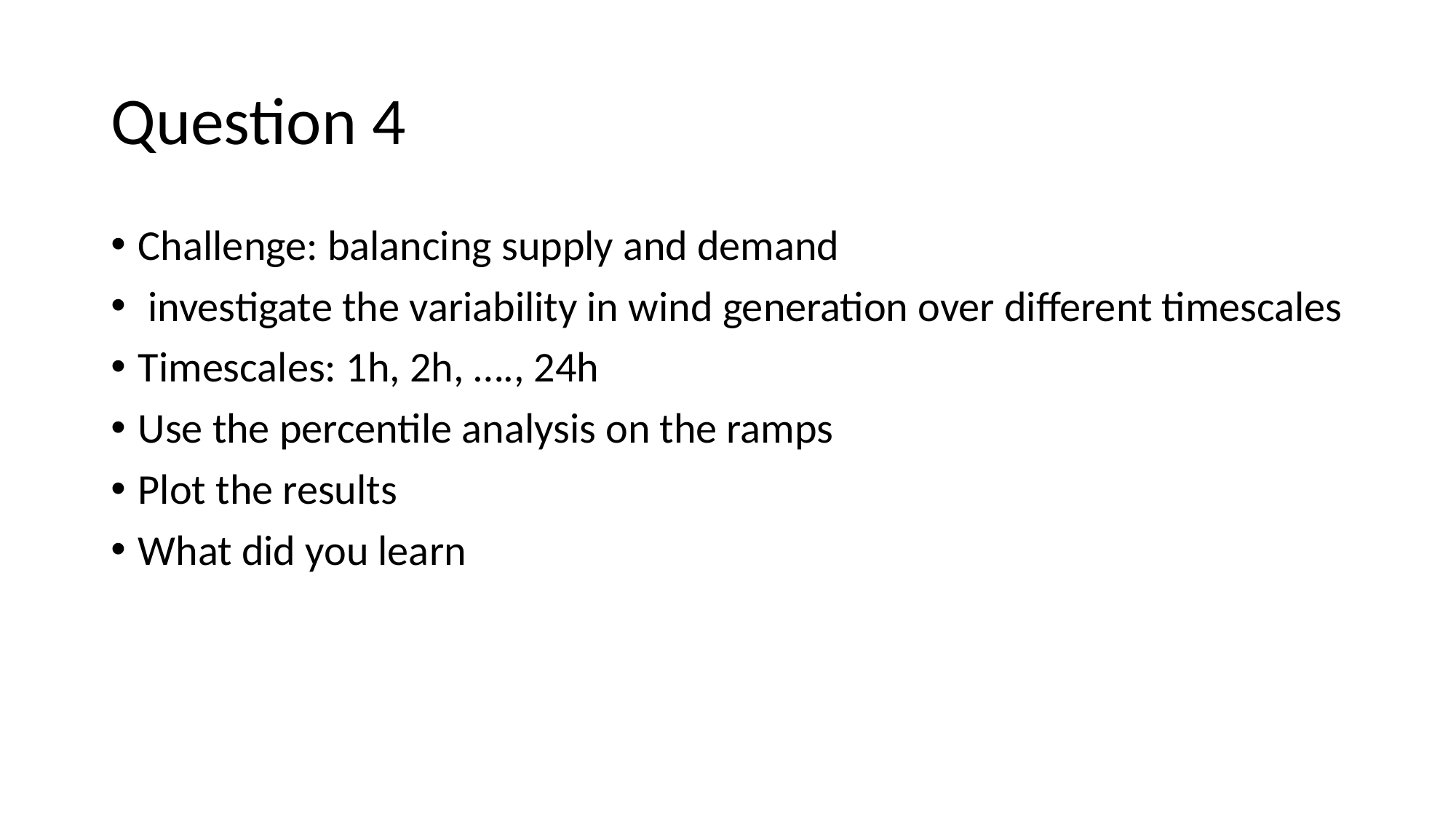

# Question 4
Challenge: balancing supply and demand
 investigate the variability in wind generation over different timescales
Timescales: 1h, 2h, …., 24h
Use the percentile analysis on the ramps
Plot the results
What did you learn